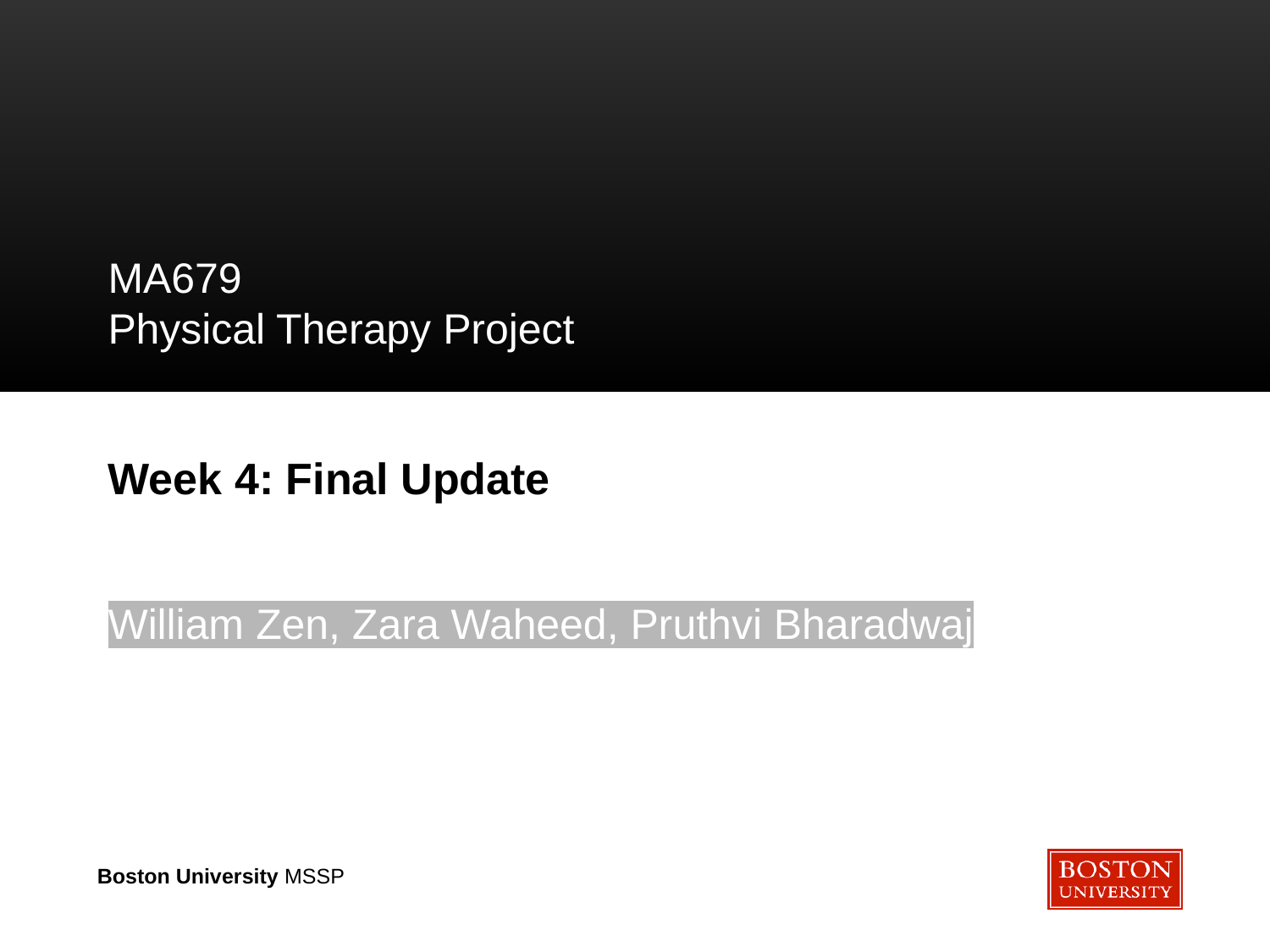

# MA679
Physical Therapy Project
Week 4: Final Update
William Zen, Zara Waheed, Pruthvi Bharadwaj